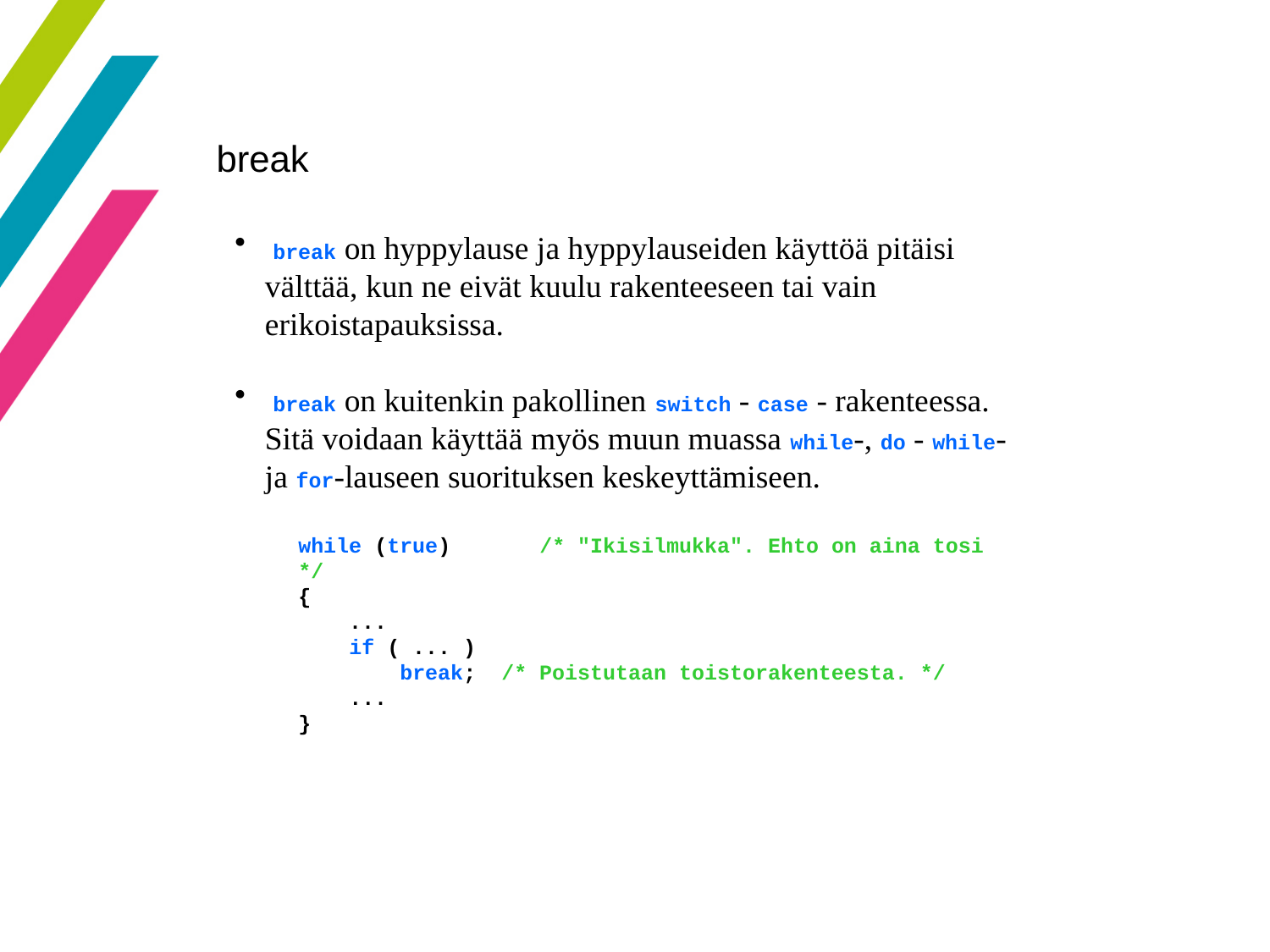

43
break
 break on hyppylause ja hyppylauseiden käyttöä pitäisi välttää, kun ne eivät kuulu rakenteeseen tai vain erikoistapauksissa.

 break on kuitenkin pakollinen switch - case - rakenteessa. Sitä voidaan käyttää myös muun muassa while-, do - while- ja for-lauseen suorituksen keskeyttämiseen.

while (true)       /* "Ikisilmukka". Ehto on aina tosi */
{
    ...
    if ( ... )
        break;  /* Poistutaan toistorakenteesta. */
    ...
}